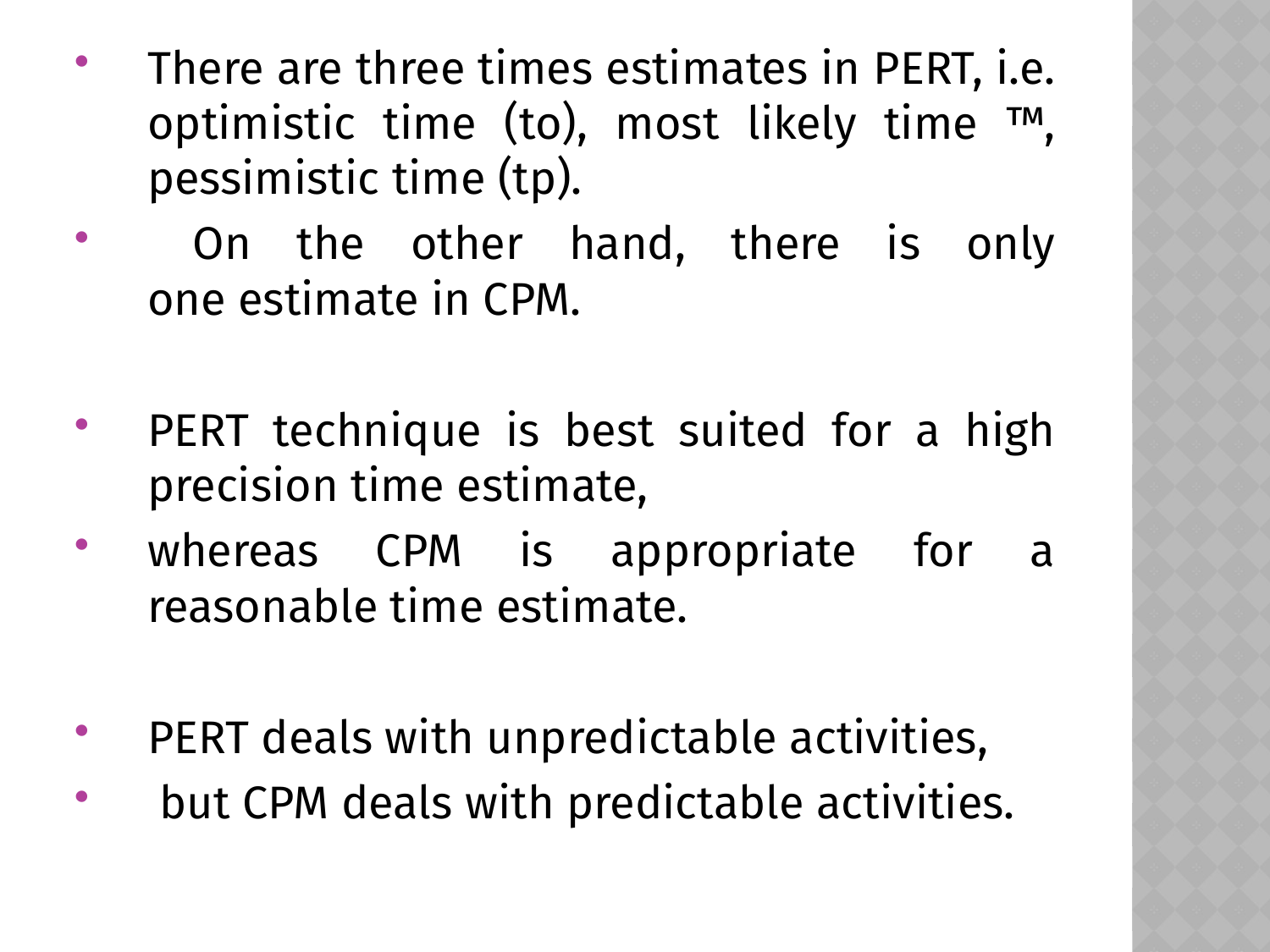

There are three times estimates in PERT, i.e. optimistic time (to), most likely time ™, pessimistic time (tp).
 On the other hand, there is only one estimate in CPM.

PERT technique is best suited for a high precision time estimate,
whereas CPM is appropriate for a reasonable time estimate.

PERT deals with unpredictable activities,
 but CPM deals with predictable activities.